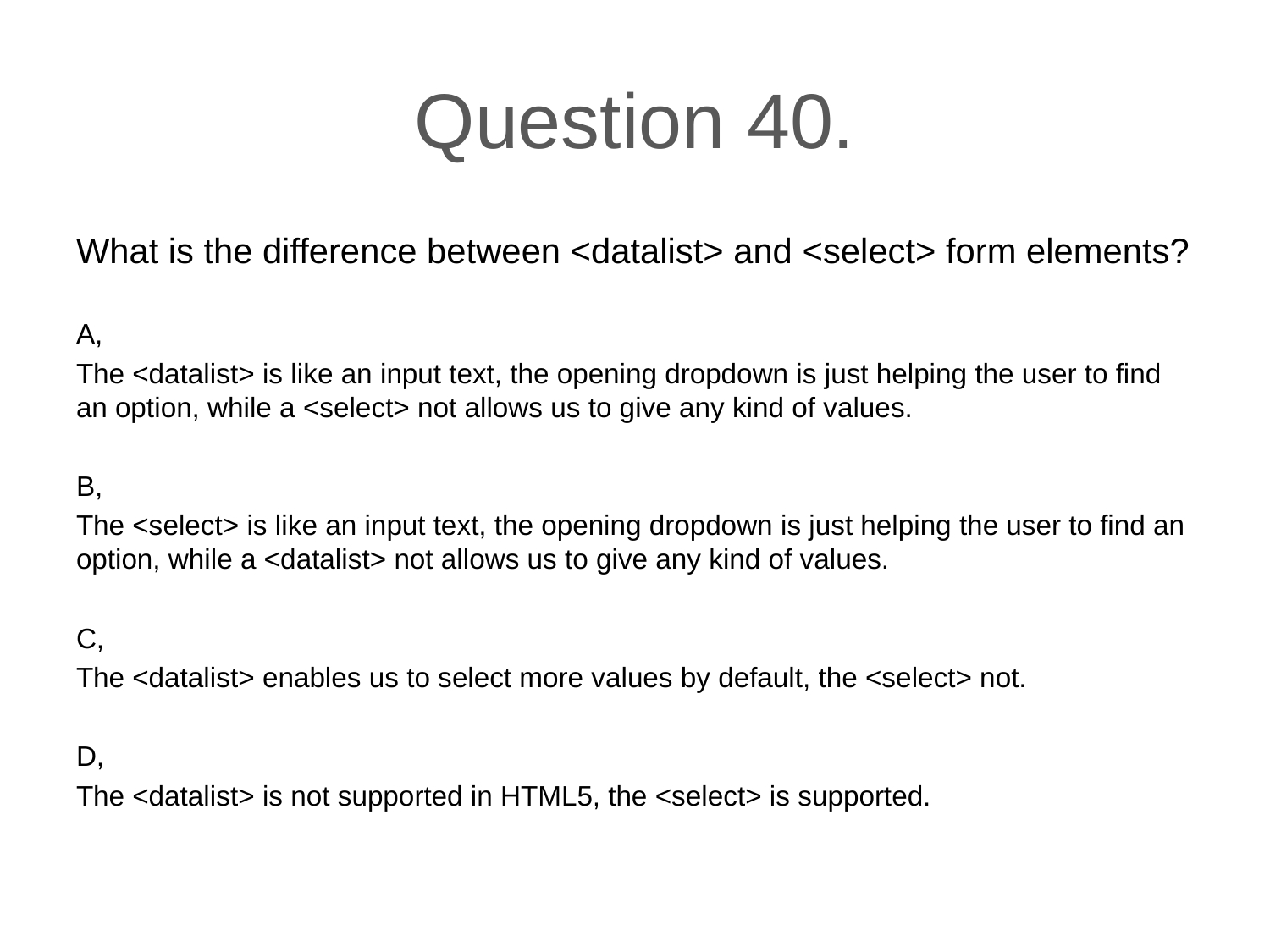

# Question 40.
What is the difference between <datalist> and <select> form elements?

A,
The <datalist> is like an input text, the opening dropdown is just helping the user to find an option, while a <select> not allows us to give any kind of values.

B,
The <select> is like an input text, the opening dropdown is just helping the user to find an option, while a <datalist> not allows us to give any kind of values.

C,
The <datalist> enables us to select more values by default, the <select> not.

D,
The <datalist> is not supported in HTML5, the <select> is supported.